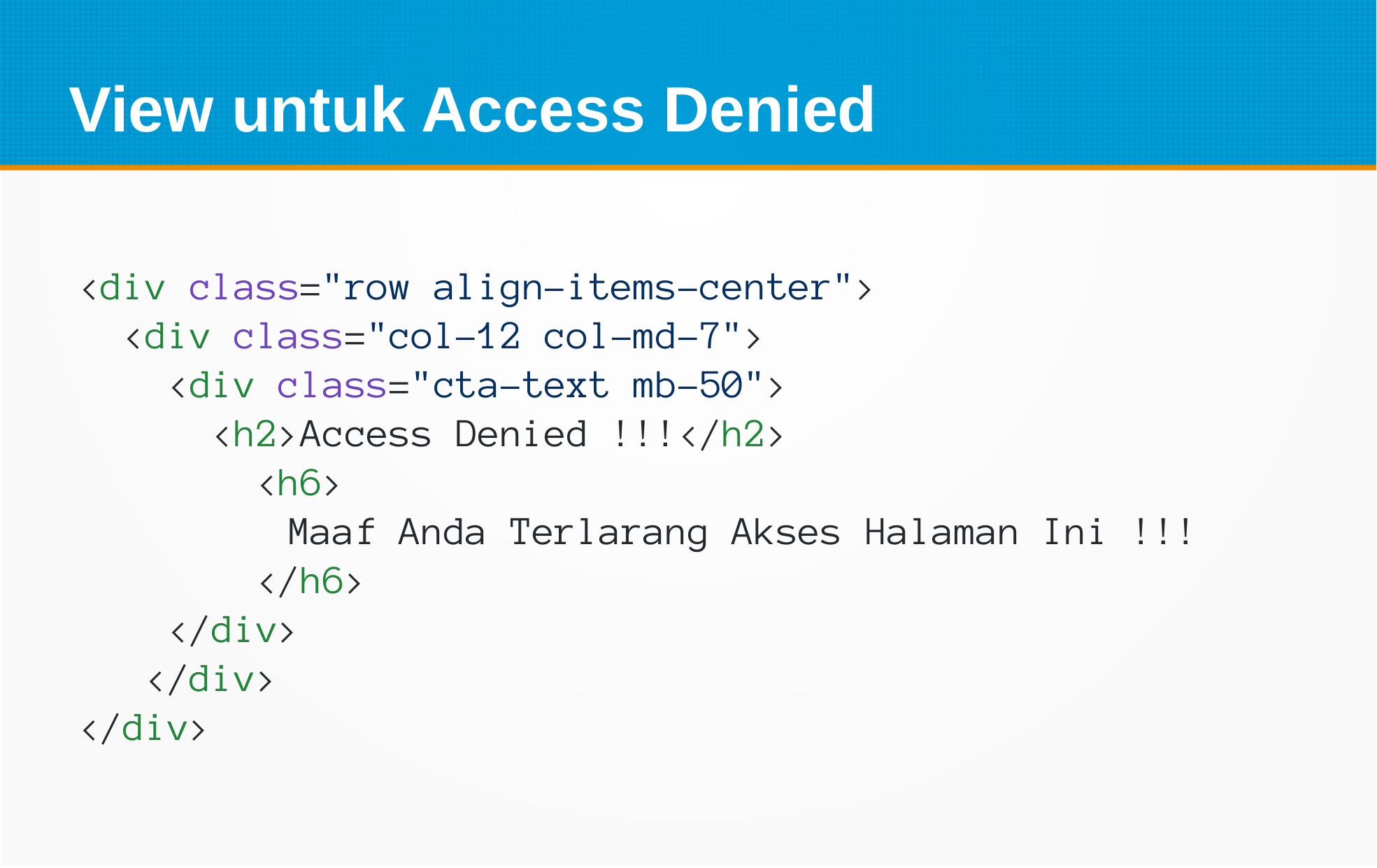

View untuk Access Denied
<div class="row align-items-center">
  <div class="col-12 col-md-7">
    <div class="cta-text mb-50">
      <h2>Access Denied !!!</h2>
        <h6>
		Maaf Anda Terlarang Akses Halaman Ini !!!
        </h6>
    </div>
   </div>
</div>